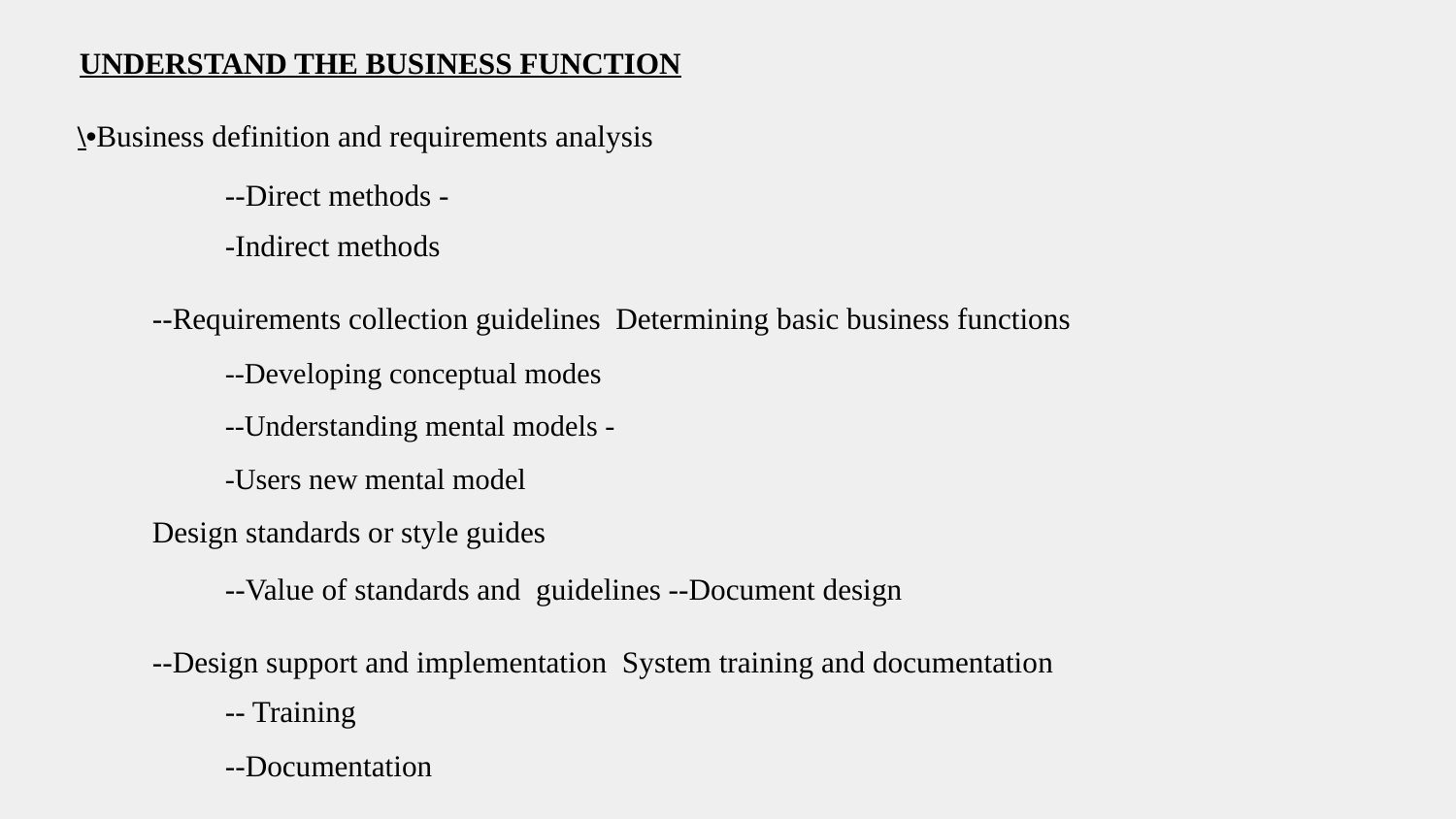

UNDERSTAND THE BUSINESS FUNCTION

\•Business definition and requirements analysis
--Direct methods -
-Indirect methods
--Requirements collection guidelines  Determining basic business functions
--Developing conceptual modes
--Understanding mental models -
-Users new mental model
Design standards or style guides
--Value of standards and  guidelines --Document design
--Design support and implementation  System training and documentation
-- Training
--Documentation